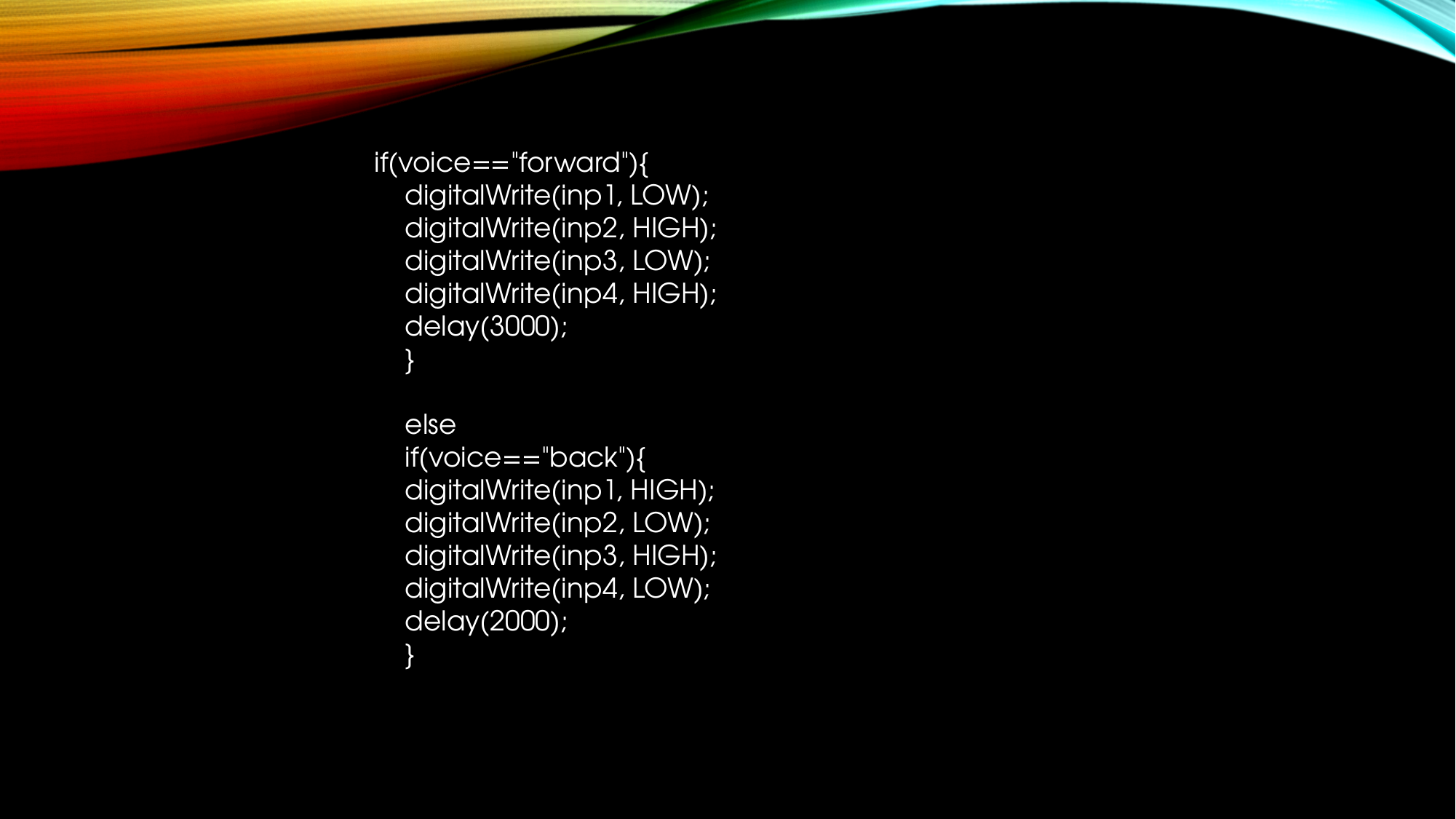

if(voice=="forward"){
    digitalWrite(inp1, LOW);
    digitalWrite(inp2, HIGH);
    digitalWrite(inp3, LOW);
    digitalWrite(inp4, HIGH);
    delay(3000);
    }

    else
    if(voice=="back"){
    digitalWrite(inp1, HIGH);
    digitalWrite(inp2, LOW);
    digitalWrite(inp3, HIGH);
    digitalWrite(inp4, LOW);
    delay(2000);
    }